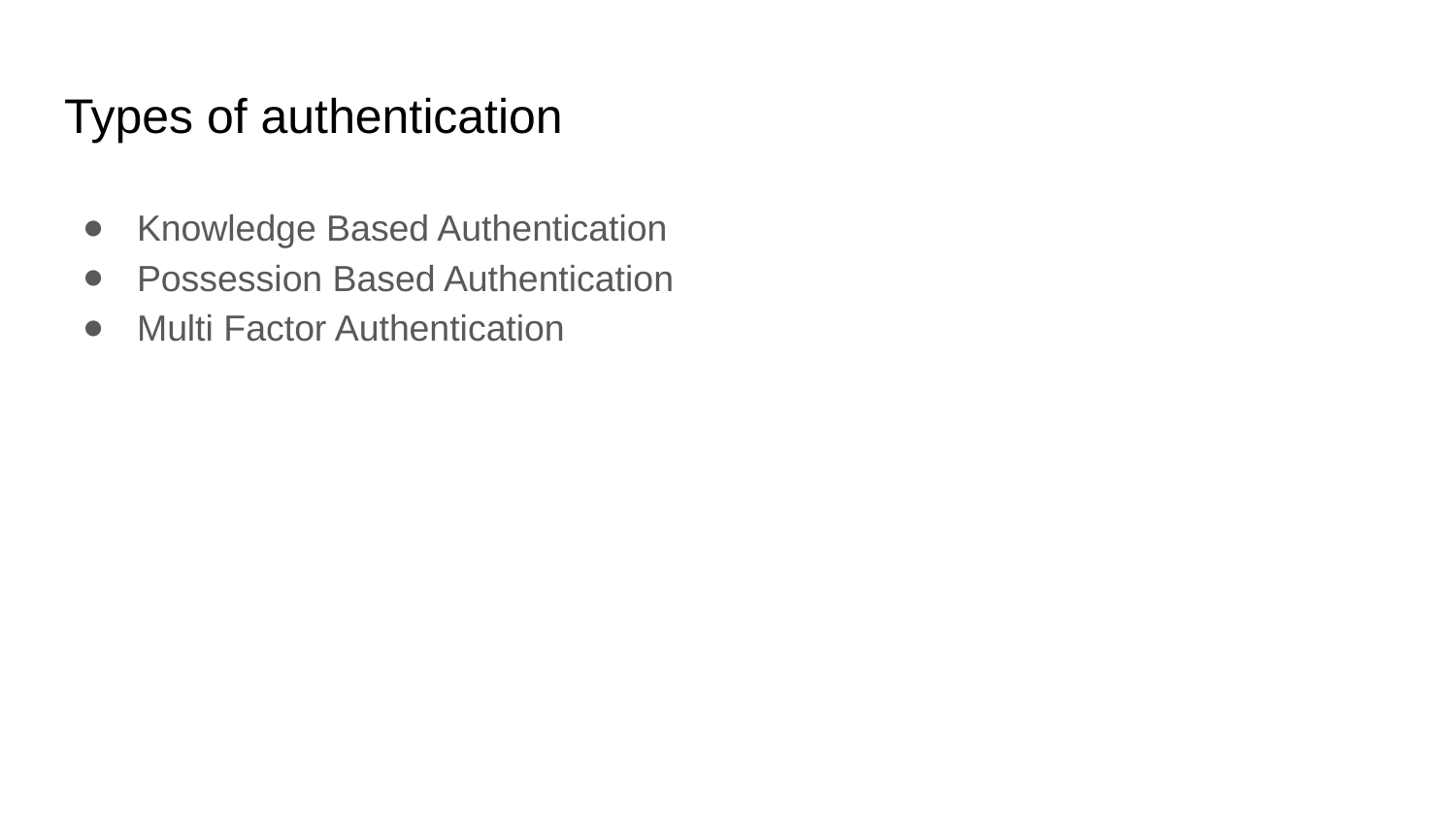

# Types of authentication
Knowledge Based Authentication
Possession Based Authentication
Multi Factor Authentication